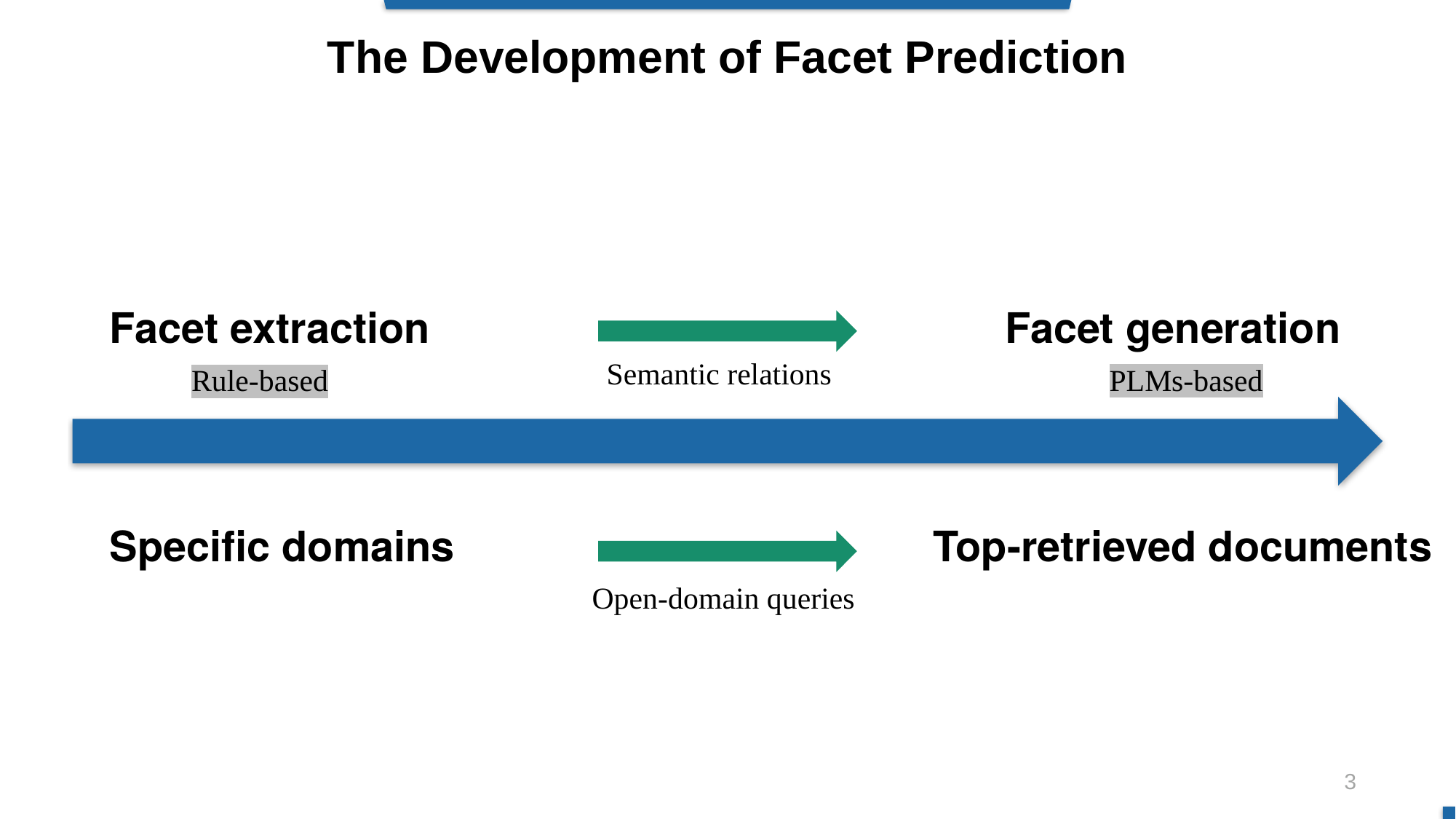

# The Development of Facet Prediction
Facet generation
Facet extraction

Semantic relations
PLMs-based
Rule-based

Specific domains
Top-retrieved documents

Open-domain queries
3